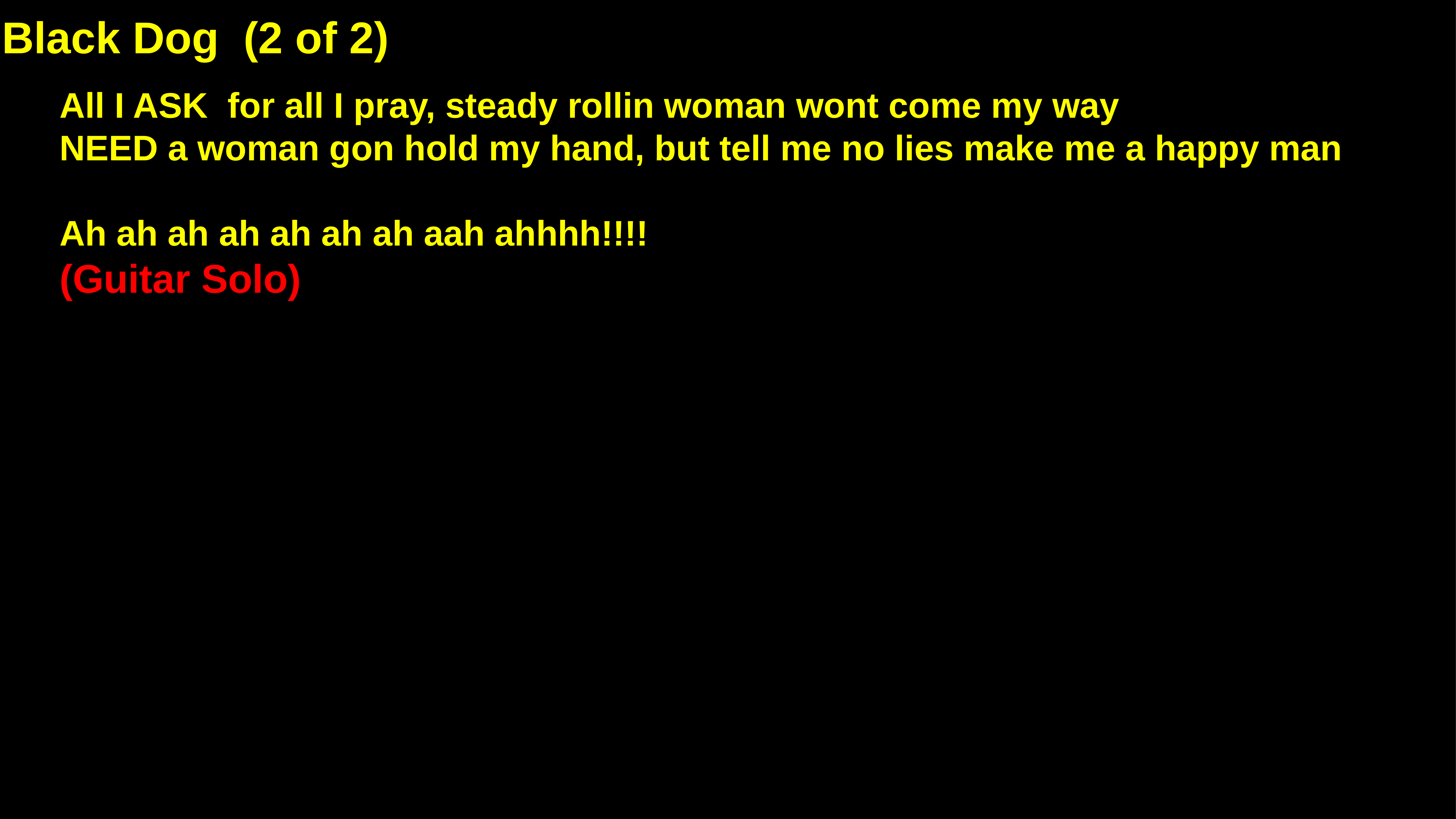

Black Dog  (2 of 2)
All I ASK  for all I pray, steady rollin woman wont come my way
NEED a woman gon hold my hand, but tell me no lies make me a happy man

Ah ah ah ah ah ah ah aah ahhhh!!!!
(Guitar Solo)